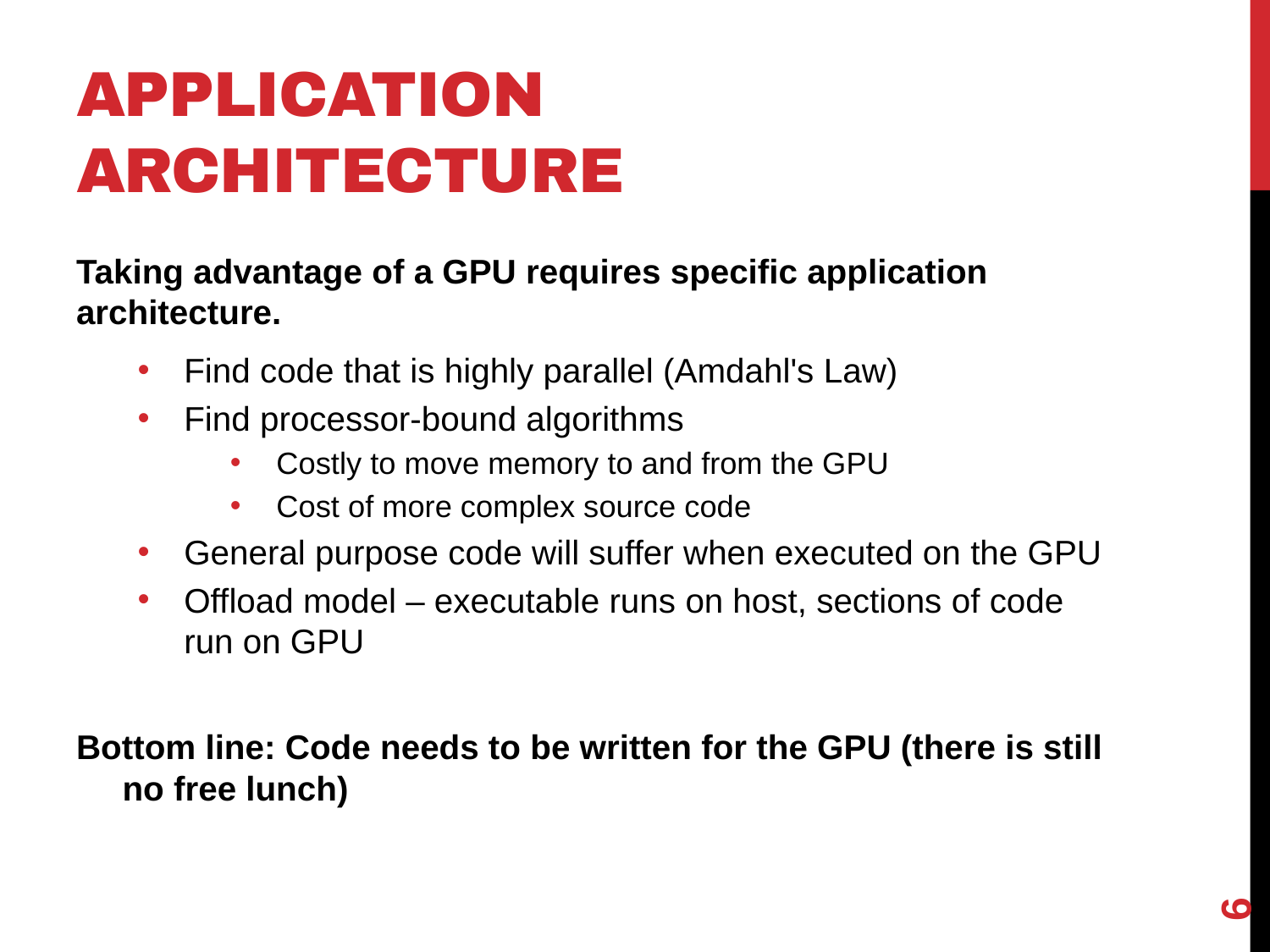

# Application Architecture
Taking advantage of a GPU requires specific application architecture.
Find code that is highly parallel (Amdahl's Law)
Find processor-bound algorithms
Costly to move memory to and from the GPU
Cost of more complex source code
General purpose code will suffer when executed on the GPU
Offload model – executable runs on host, sections of code run on GPU

Bottom line: Code needs to be written for the GPU (there is still no free lunch)

6